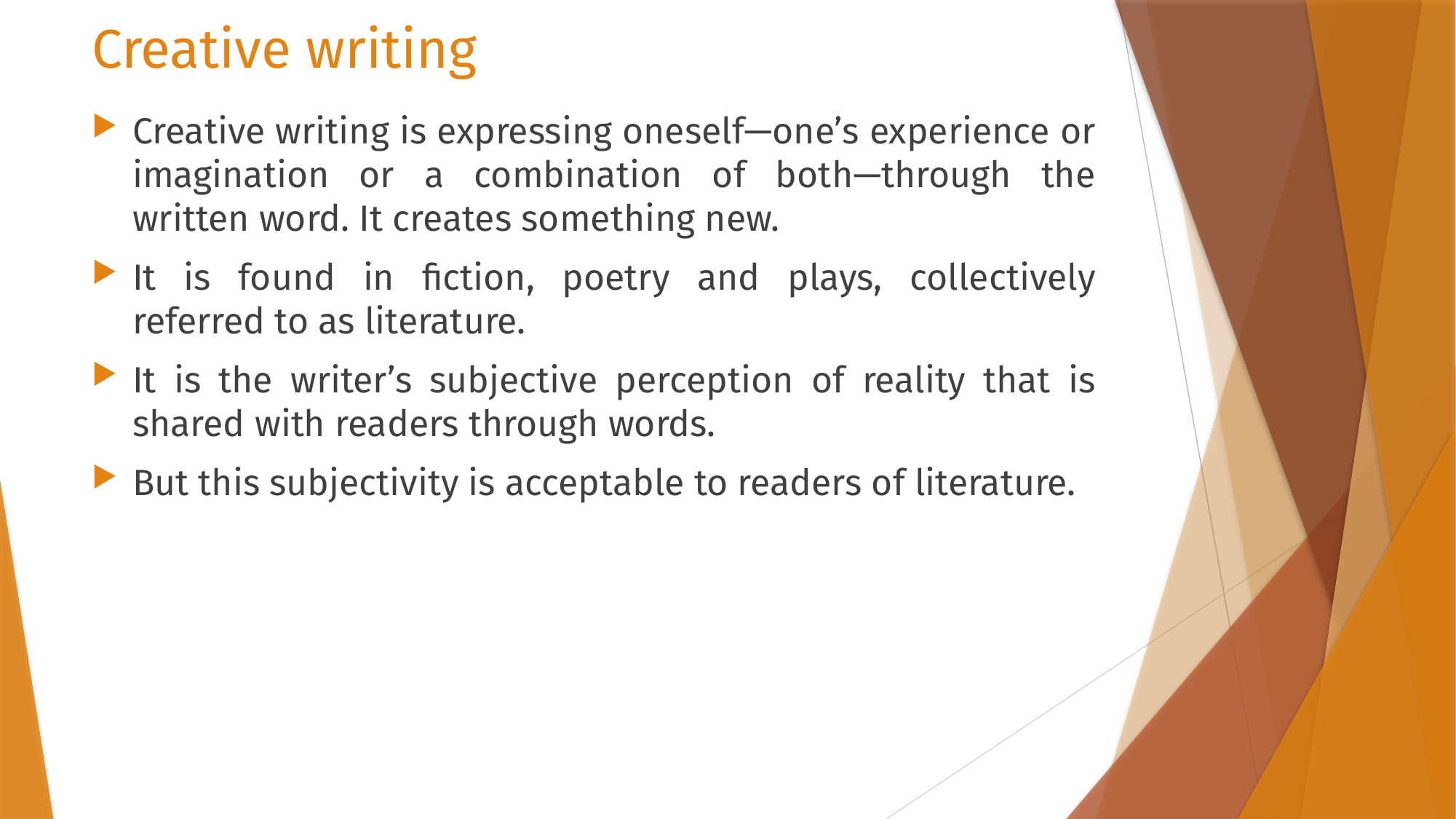

# Creative writing
Creative writing is expressing oneself—one’s experience or imagination or a combination of both—through the written word. It creates something new.
It is found in fiction, poetry and plays, collectively referred to as literature.
It is the writer’s subjective perception of reality that is shared with readers through words.
But this subjectivity is acceptable to readers of literature.